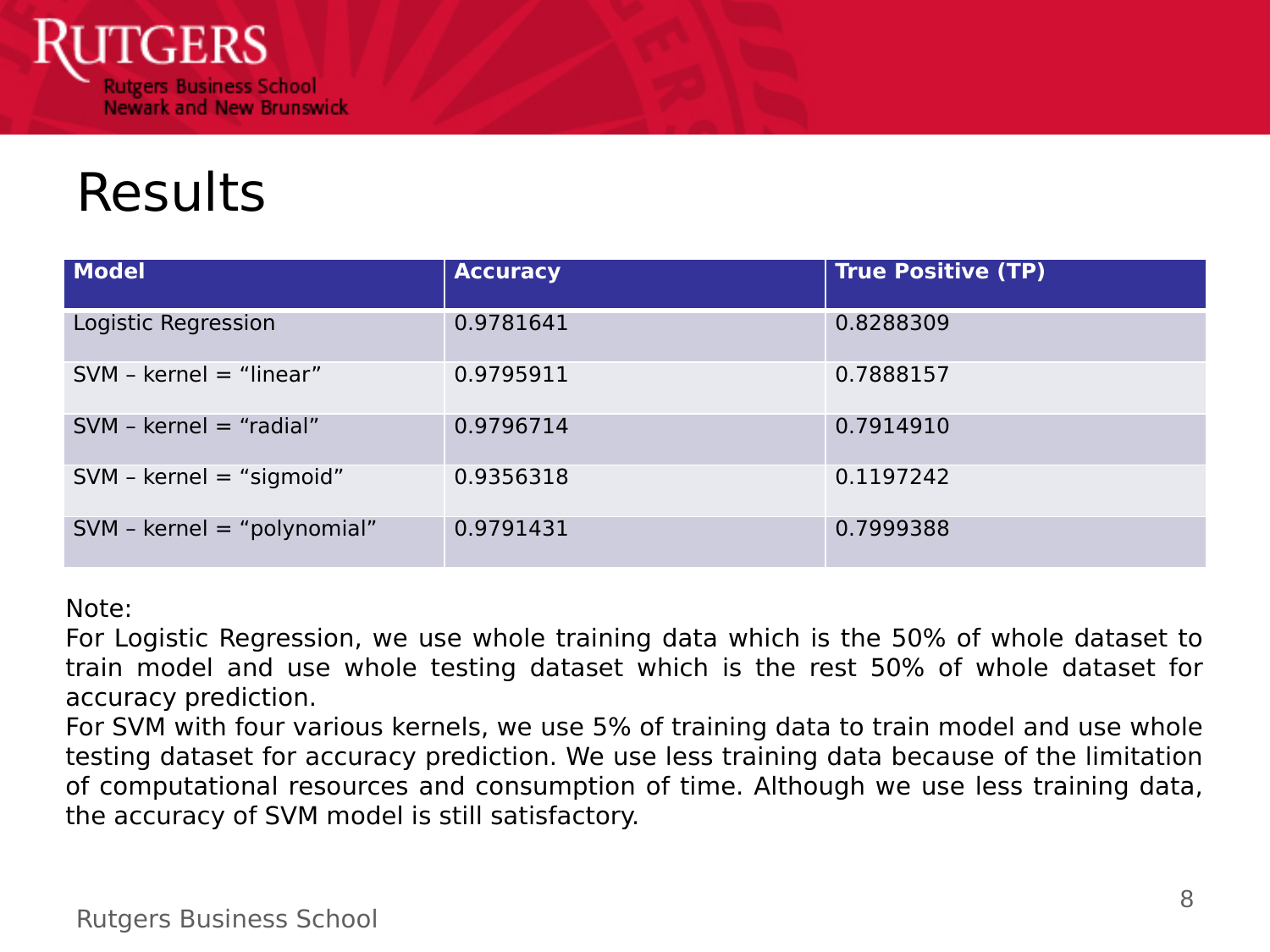

# Results
| Model | Accuracy | True Positive (TP) |
| --- | --- | --- |
| Logistic Regression | 0.9781641 | 0.8288309 |
| SVM – kernel = “linear” | 0.9795911 | 0.7888157 |
| SVM – kernel = “radial” | 0.9796714 | 0.7914910 |
| SVM – kernel = “sigmoid” | 0.9356318 | 0.1197242 |
| SVM – kernel = “polynomial” | 0.9791431 | 0.7999388 |
Note:
For Logistic Regression, we use whole training data which is the 50% of whole dataset to train model and use whole testing dataset which is the rest 50% of whole dataset for accuracy prediction.
For SVM with four various kernels, we use 5% of training data to train model and use whole testing dataset for accuracy prediction. We use less training data because of the limitation of computational resources and consumption of time. Although we use less training data, the accuracy of SVM model is still satisfactory.

8